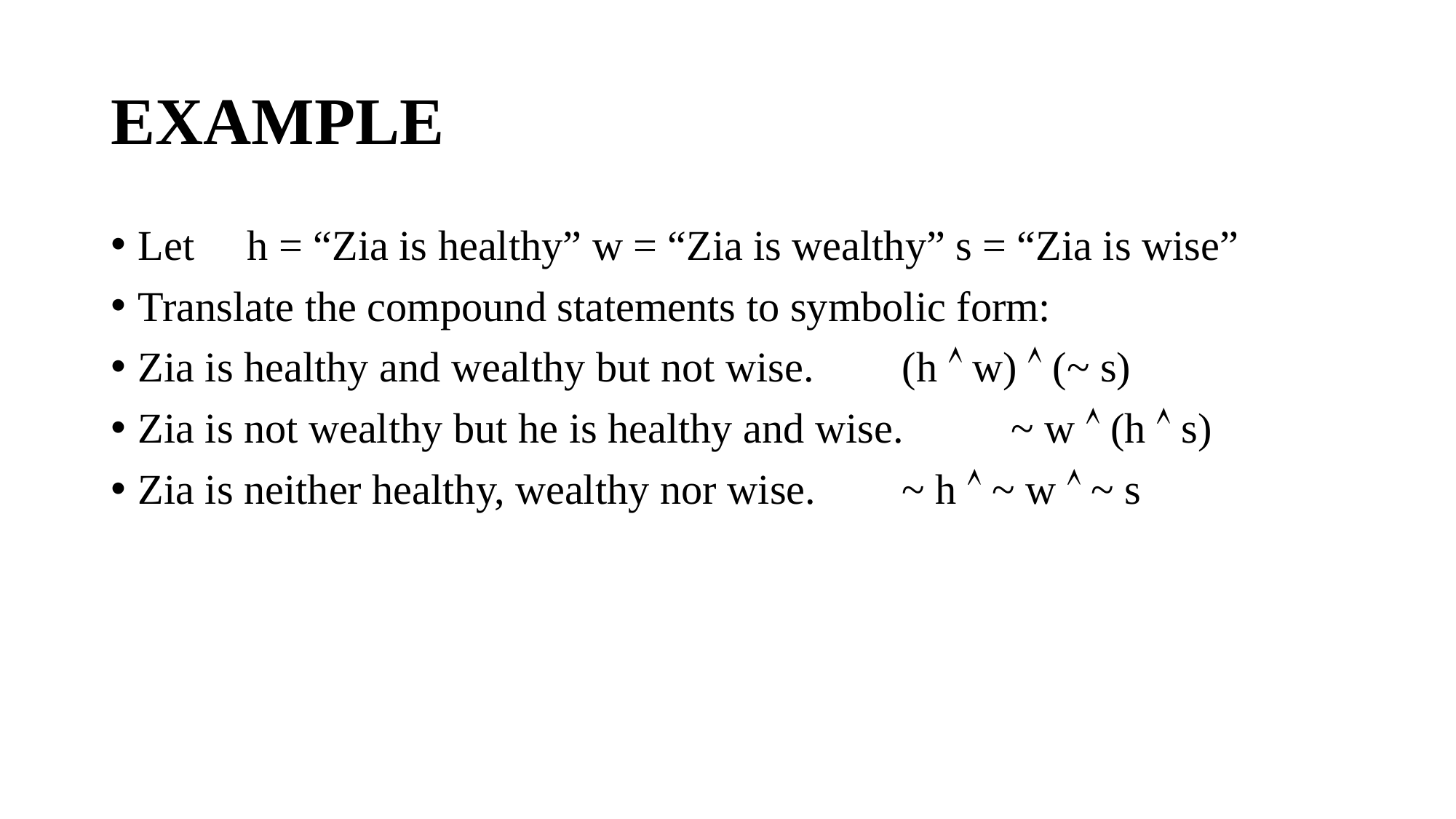

# EXAMPLE
Let	h = “Zia is healthy” w = “Zia is wealthy” s = “Zia is wise”
Translate the compound statements to symbolic form:
Zia is healthy and wealthy but not wise.	(h ∧ w) ∧ (~ s)
Zia is not wealthy but he is healthy and wise.	~ w ∧ (h ∧ s)
Zia is neither healthy, wealthy nor wise.	~ h ∧ ~ w ∧ ~ s